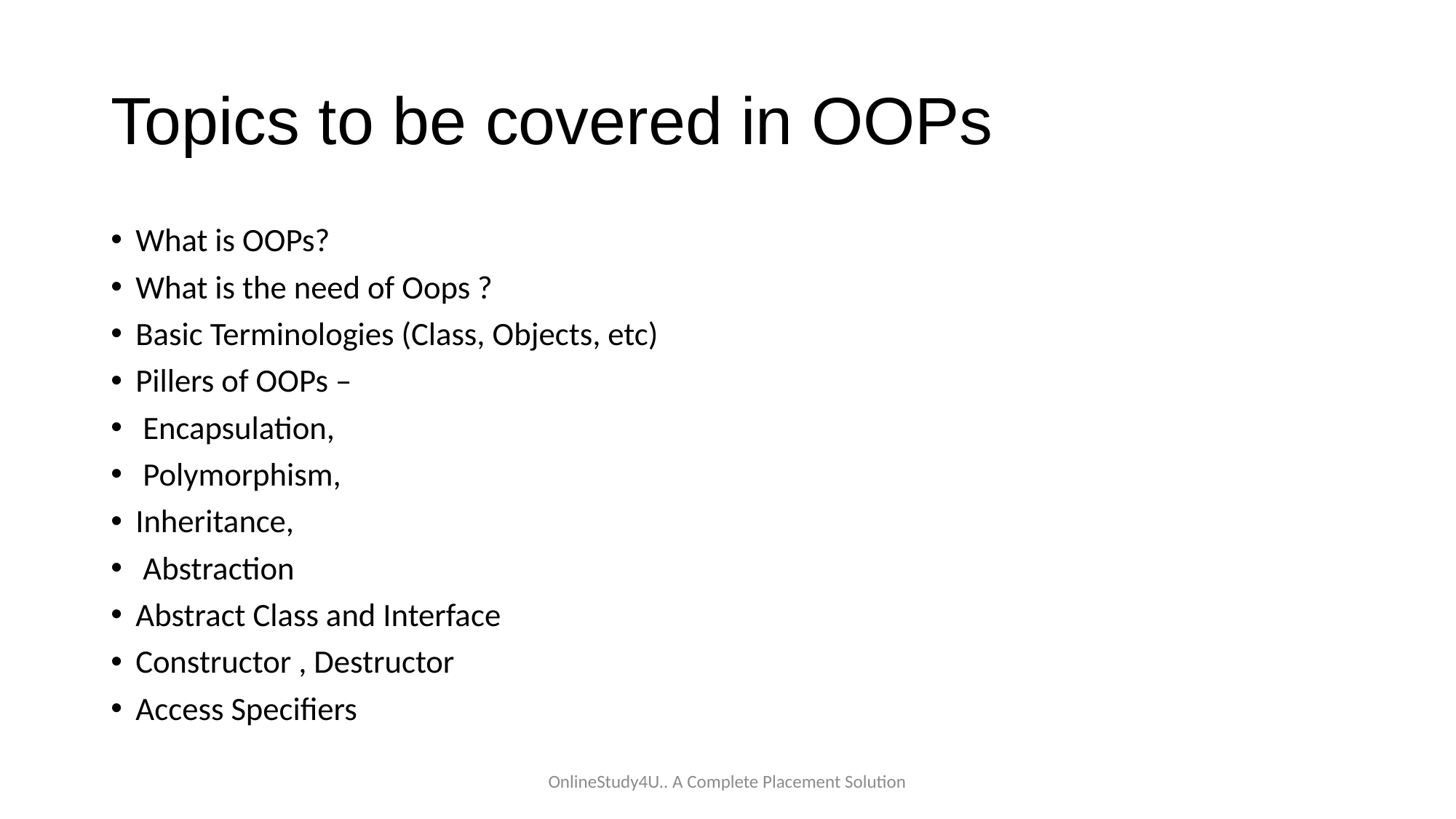

# Topics to be covered in OOPs
What is OOPs?
What is the need of Oops ?
Basic Terminologies (Class, Objects, etc)
Pillers of OOPs –
 Encapsulation,
 Polymorphism,
Inheritance,
 Abstraction
Abstract Class and Interface
Constructor , Destructor
Access Specifiers

OnlineStudy4U.. A Complete Placement Solution